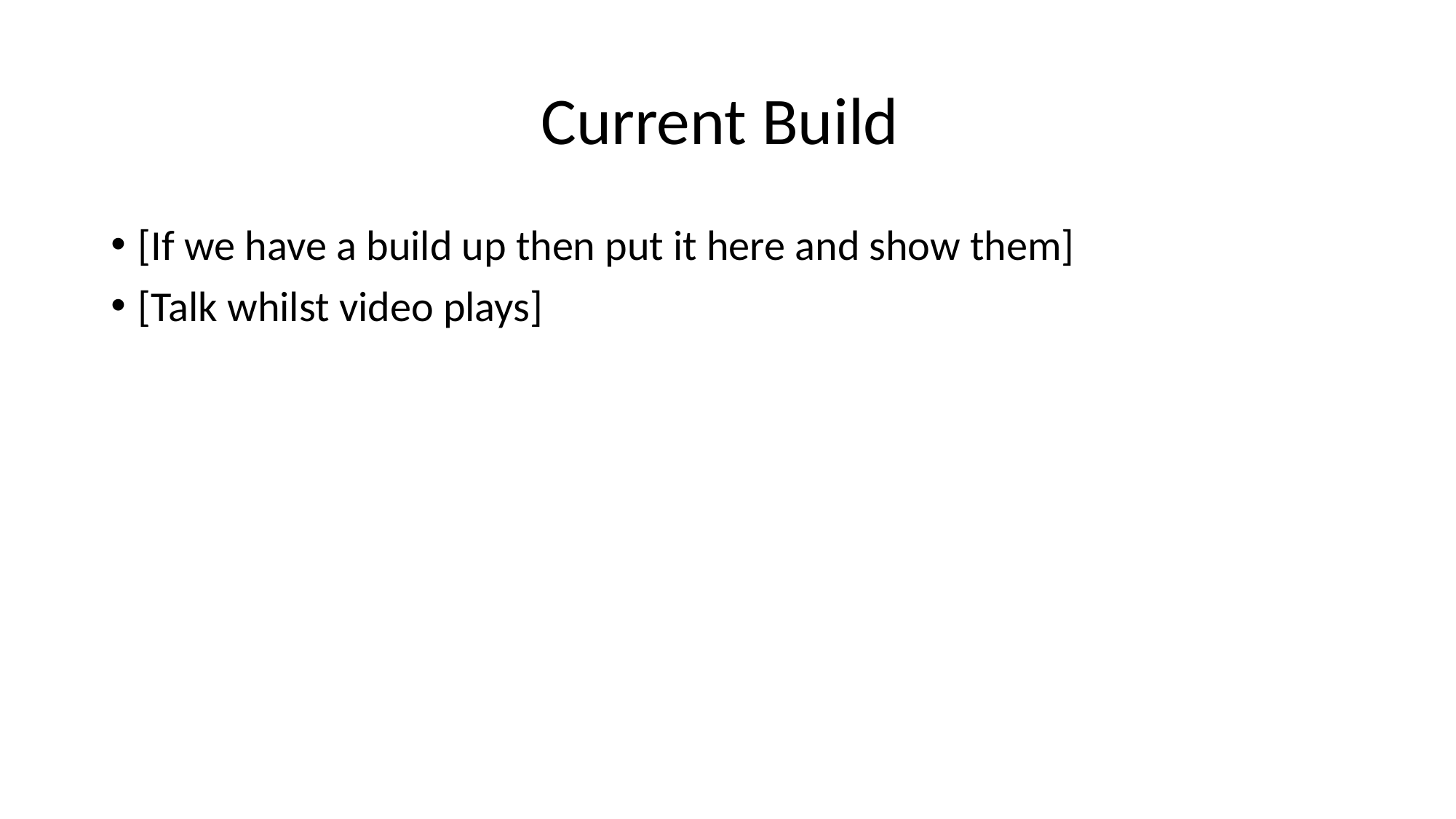

# Current Build
[If we have a build up then put it here and show them]
[Talk whilst video plays]